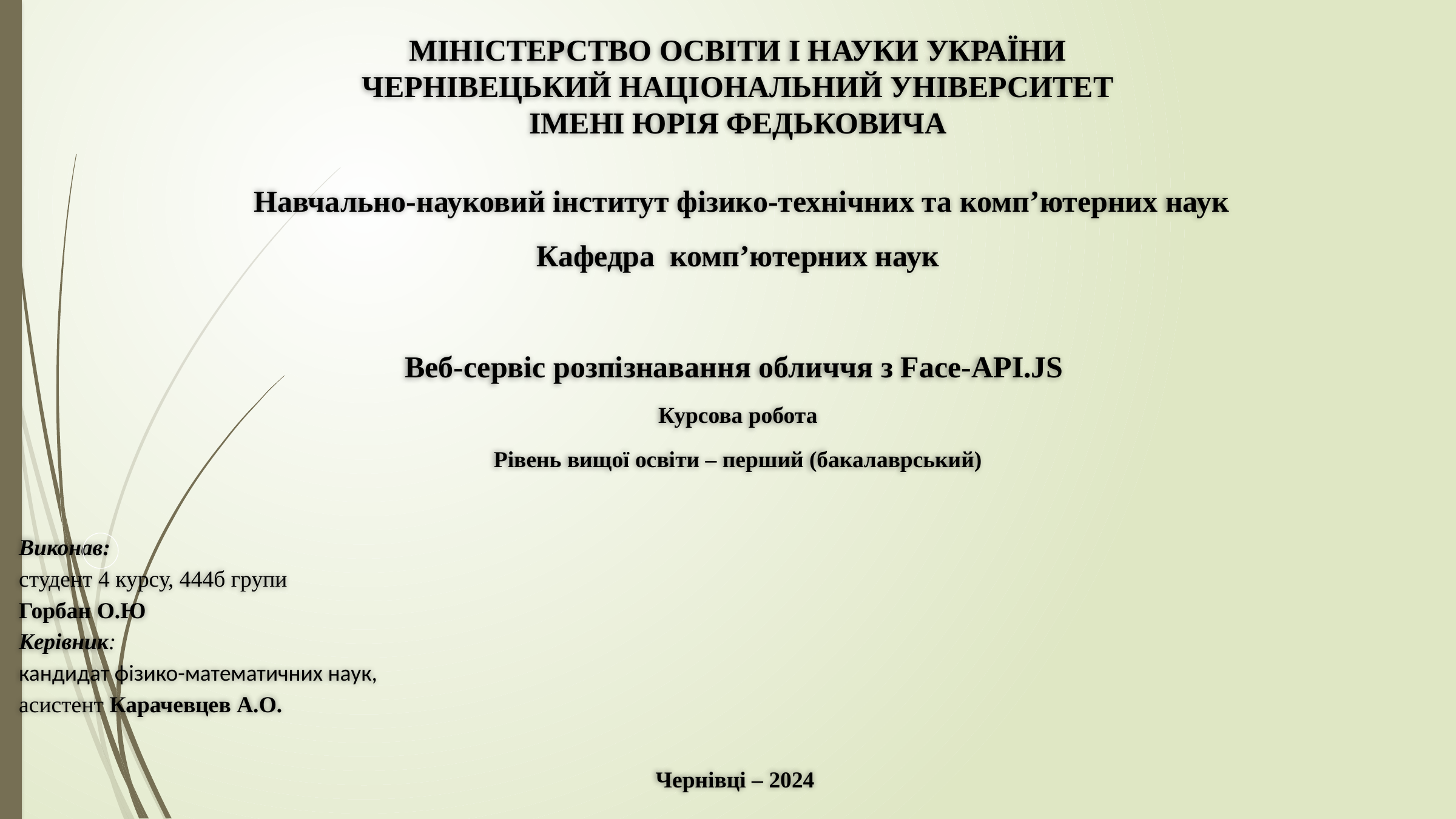

МІНІСТЕРСТВО ОСВІТИ І НАУКИ УКРАЇНИ
ЧЕРНІВЕЦЬКИЙ НАЦІОНАЛЬНИЙ УНІВЕРСИТЕТ
ІМЕНІ ЮРІЯ ФЕДЬКОВИЧА

 Навчально-науковий інститут фізико-технічних та комп’ютерних наук
Кафедра  комп’ютерних наук

Веб-сервіс розпізнавання обличчя з Face-API.JS
Курсова робота
Рівень вищої освіти – перший (бакалаврський)

Виконав:
студент 4 курсу, 444б групи
Горбан О.Ю
Керівник:
кандидат фізико-математичних наук,
асистент Карачевцев А.О.

Чернівці – 2024